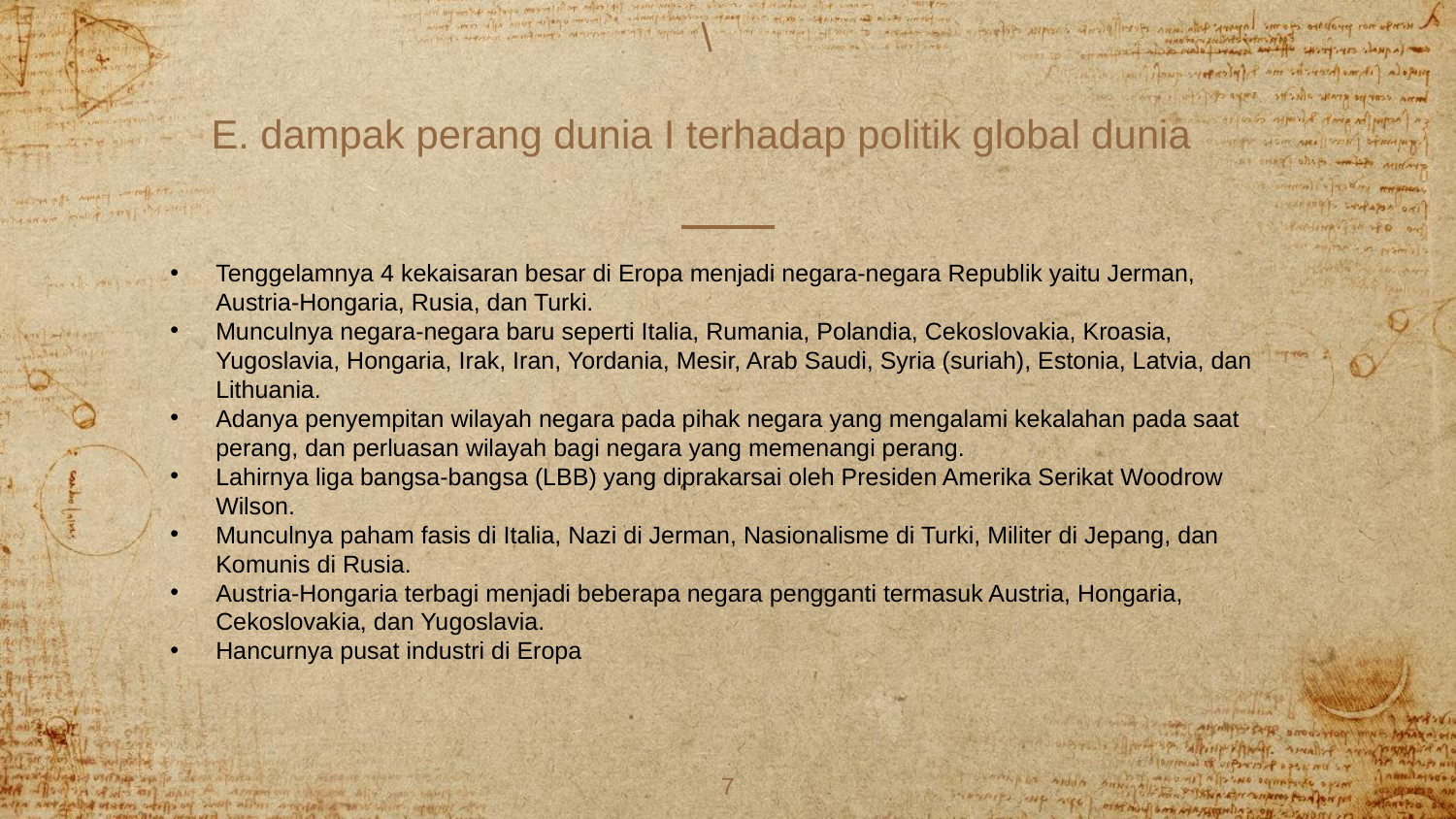

# \ E. dampak perang dunia I terhadap politik global dunia
Tenggelamnya 4 kekaisaran besar di Eropa menjadi negara-negara Republik yaitu Jerman, Austria-Hongaria, Rusia, dan Turki.
Munculnya negara-negara baru seperti Italia, Rumania, Polandia, Cekoslovakia, Kroasia, Yugoslavia, Hongaria, Irak, Iran, Yordania, Mesir, Arab Saudi, Syria (suriah), Estonia, Latvia, dan Lithuania.
Adanya penyempitan wilayah negara pada pihak negara yang mengalami kekalahan pada saat perang, dan perluasan wilayah bagi negara yang memenangi perang.
Lahirnya liga bangsa-bangsa (LBB) yang diprakarsai oleh Presiden Amerika Serikat Woodrow Wilson.
Munculnya paham fasis di Italia, Nazi di Jerman, Nasionalisme di Turki, Militer di Jepang, dan Komunis di Rusia.
Austria-Hongaria terbagi menjadi beberapa negara pengganti termasuk Austria, Hongaria, Cekoslovakia, dan Yugoslavia.
Hancurnya pusat industri di Eropa
7